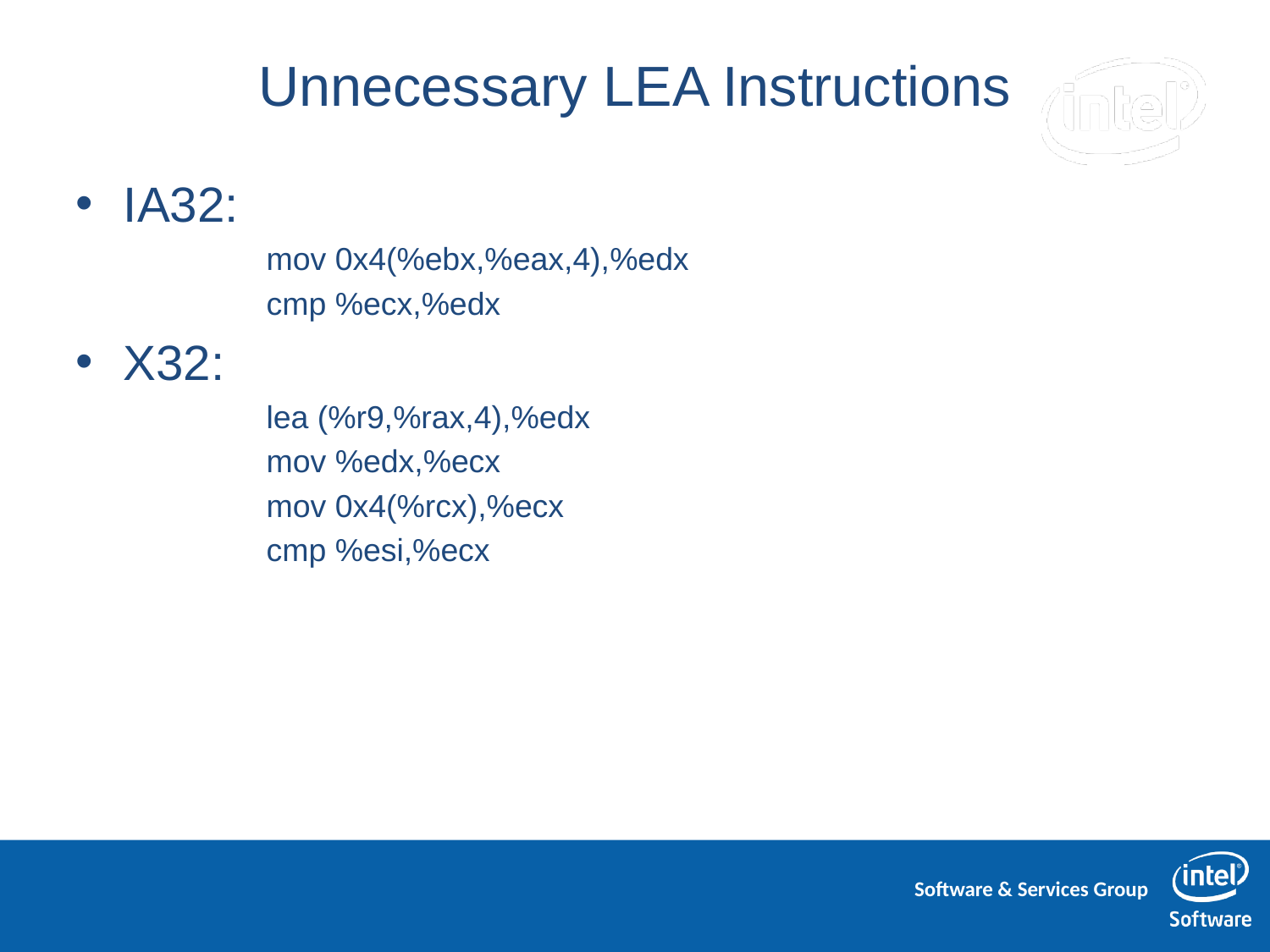

# Unnecessary LEA Instructions
IA32:
mov 0x4(%ebx,%eax,4),%edx
cmp %ecx,%edx
X32:
lea (%r9,%rax,4),%edx
mov %edx,%ecx
mov 0x4(%rcx),%ecx
cmp %esi,%ecx